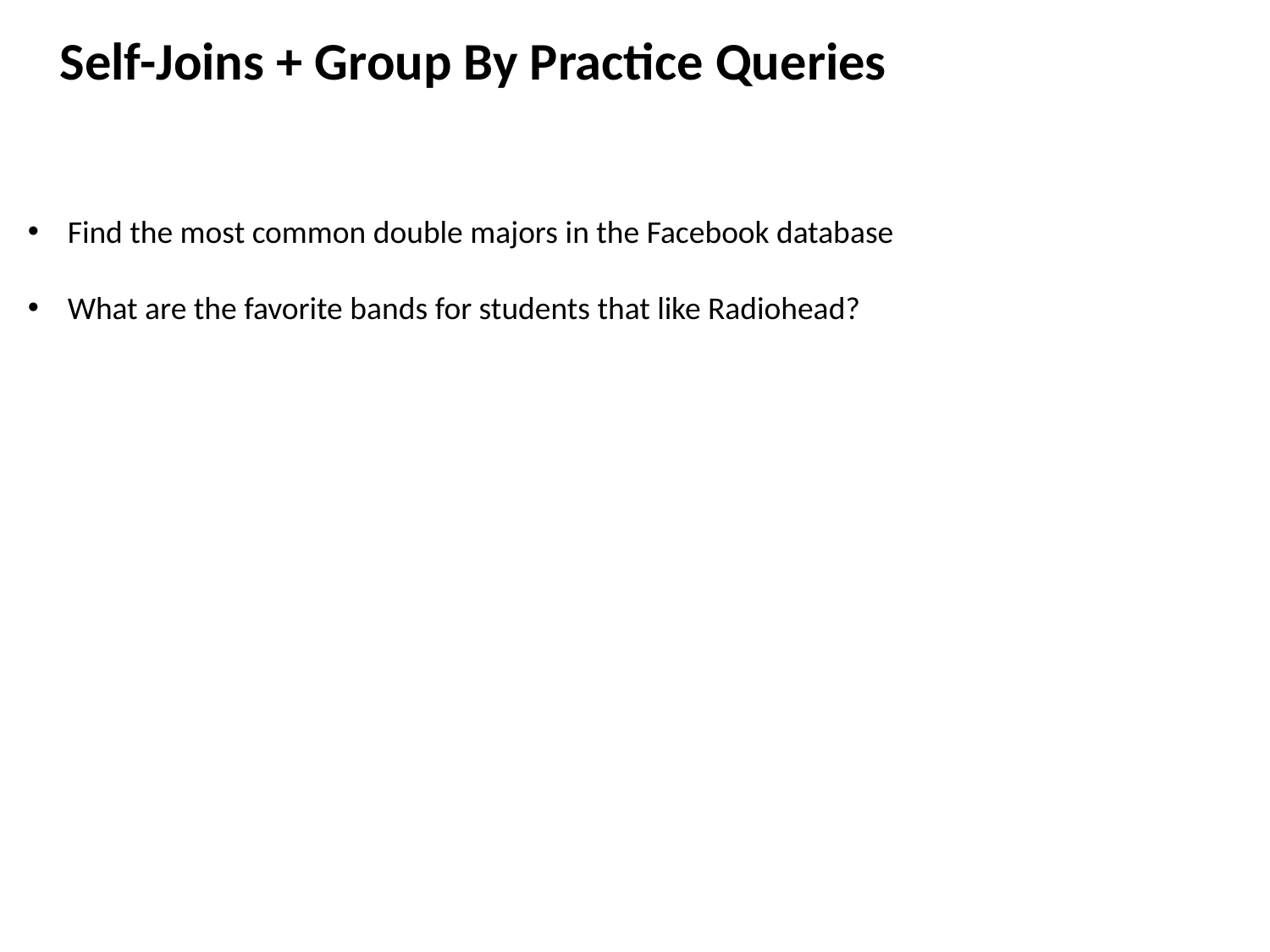

Self-Joins + Group By Practice Queries

Find the most common double majors in the Facebook database

What are the favorite bands for students that like Radiohead?